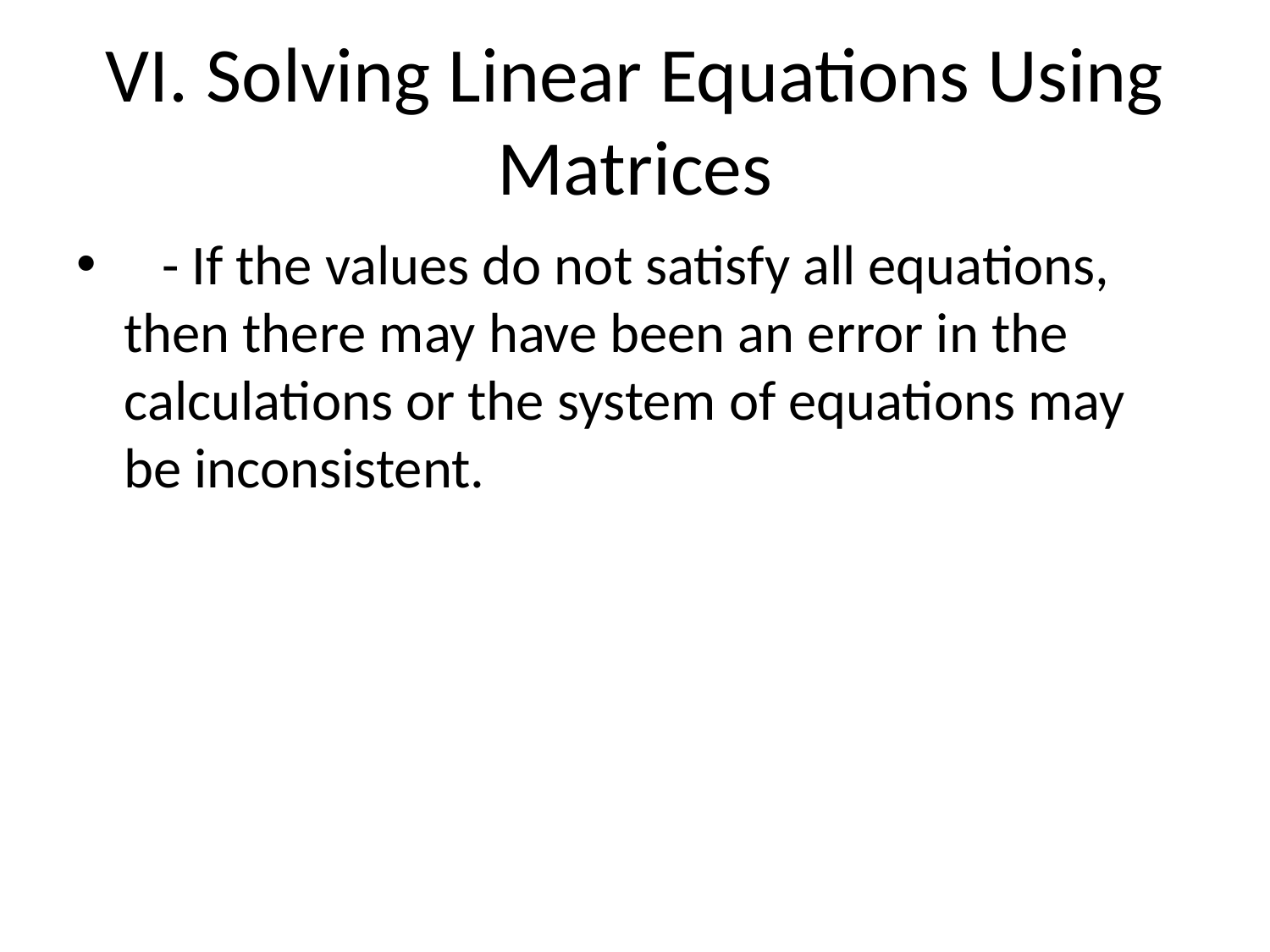

# VI. Solving Linear Equations Using Matrices
   - If the values do not satisfy all equations, then there may have been an error in the calculations or the system of equations may be inconsistent.